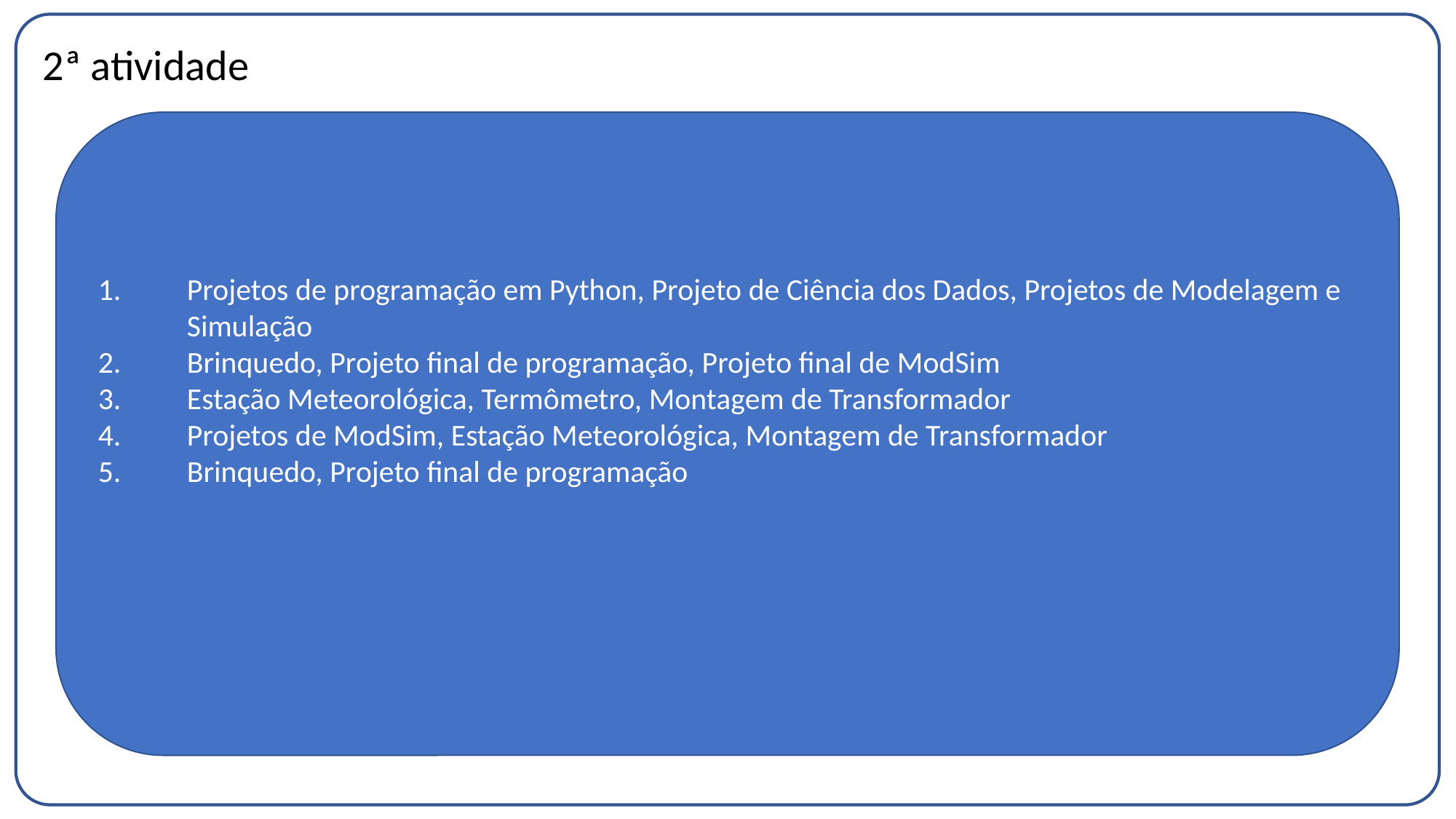

# 2ª atividade
Projetos de programação em Python, Projeto de Ciência dos Dados, Projetos de Modelagem e Simulação
Brinquedo, Projeto final de programação, Projeto final de ModSim
Estação Meteorológica, Termômetro, Montagem de Transformador
Projetos de ModSim, Estação Meteorológica, Montagem de Transformador
Brinquedo, Projeto final de programação